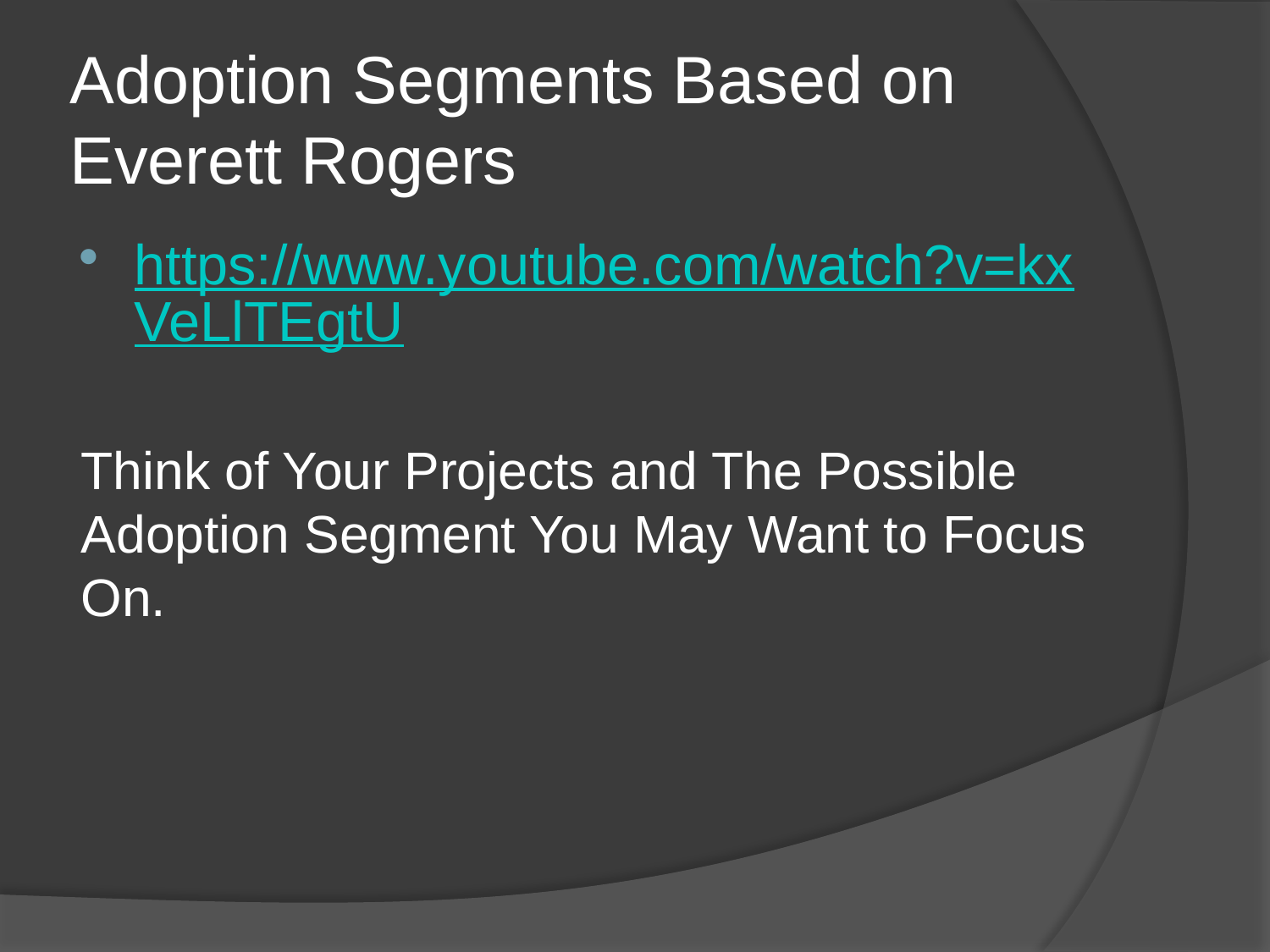

# Adoption Segments Based on Everett Rogers
https://www.youtube.com/watch?v=kxVeLlTEgtU

Think of Your Projects and The Possible Adoption Segment You May Want to Focus On.